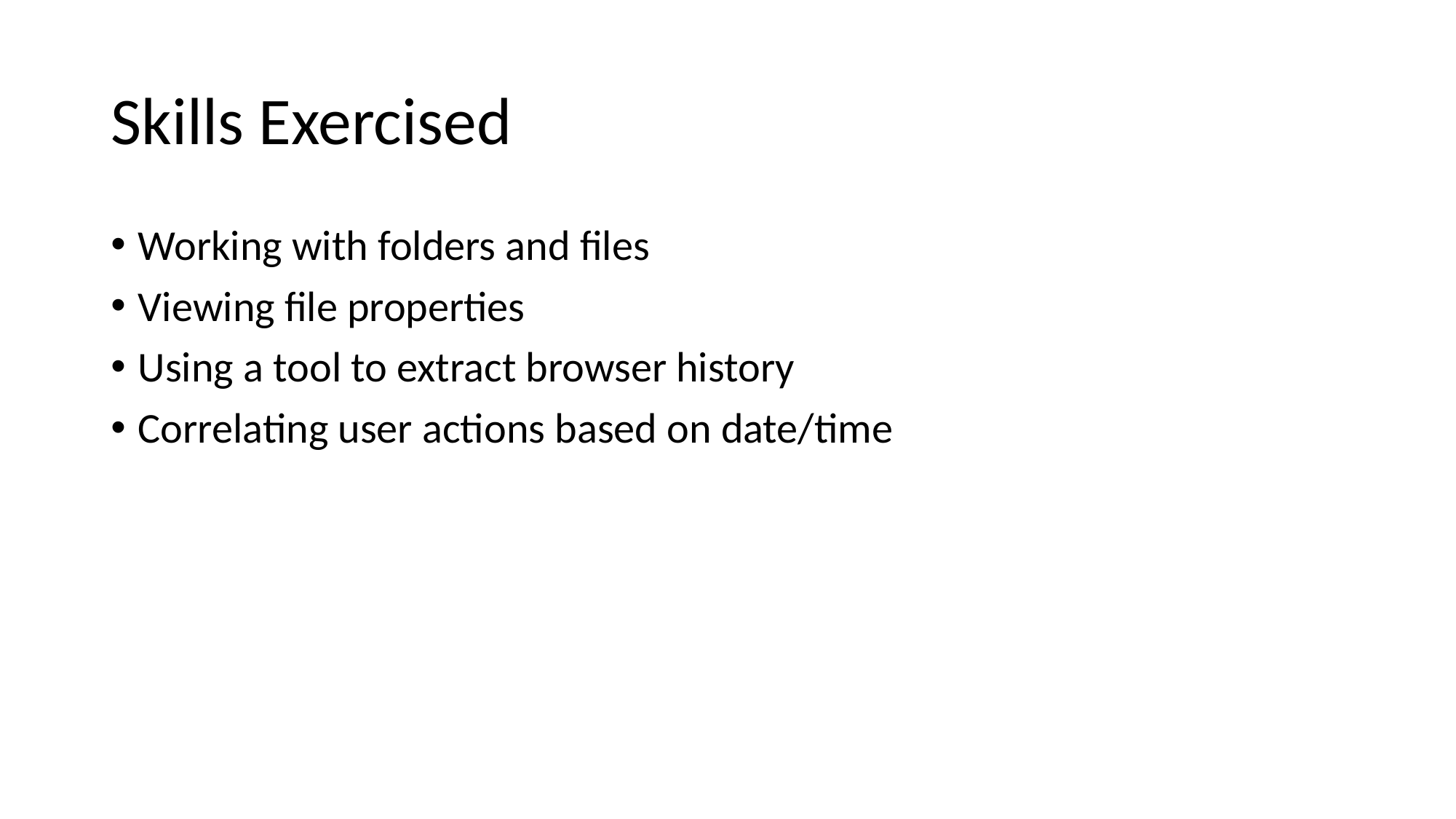

# Skills Exercised
Working with folders and files
Viewing file properties
Using a tool to extract browser history
Correlating user actions based on date/time